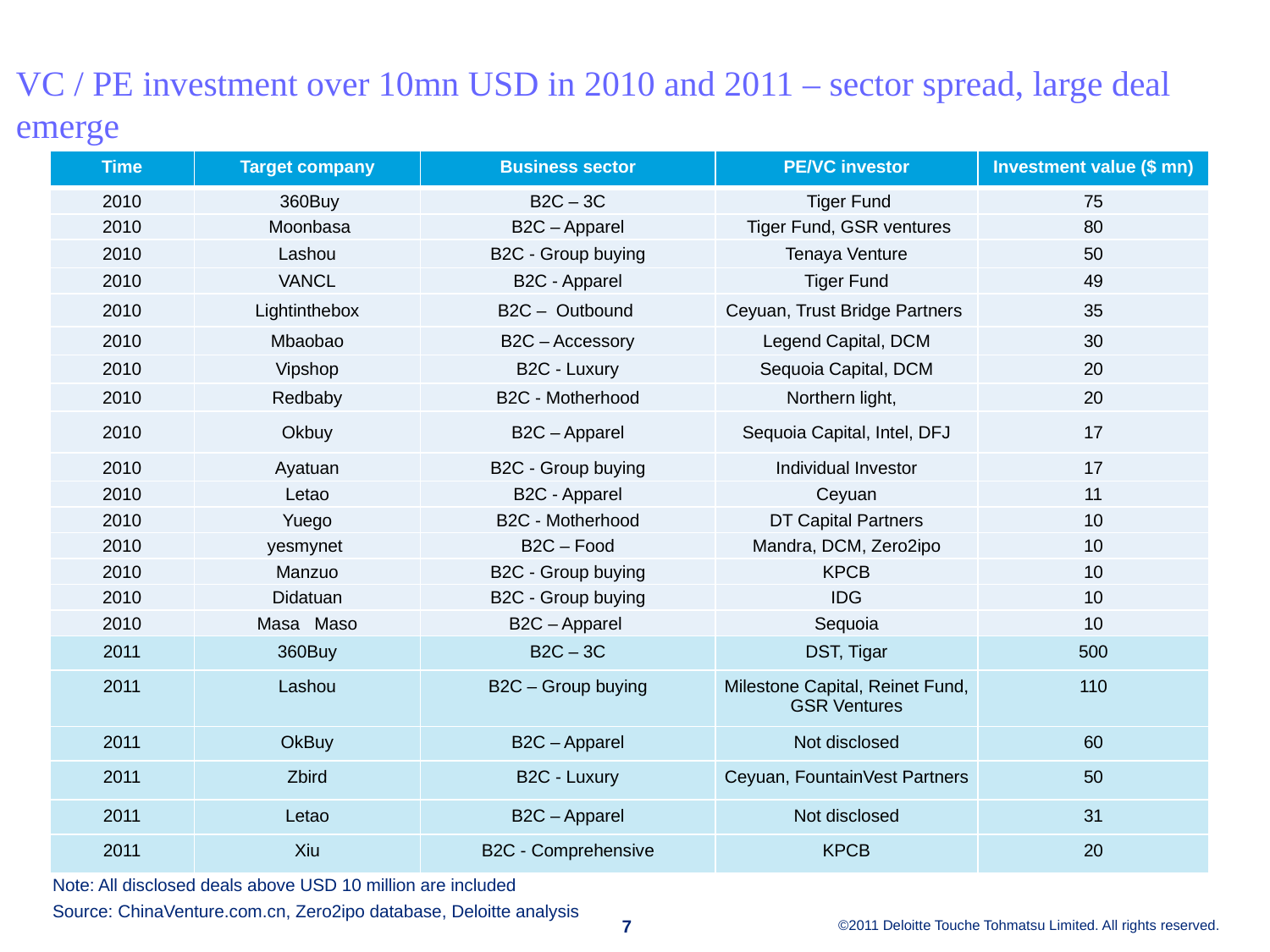

VC / PE investment over 10mn USD in 2010 and 2011 – sector spread, large deal emerge
| Time | Target company | Business sector | PE/VC investor | Investment value ($ mn) |
| --- | --- | --- | --- | --- |
| 2010 | 360Buy | B2C – 3C | Tiger Fund | 75 |
| 2010 | Moonbasa | B2C – Apparel | Tiger Fund, GSR ventures | 80 |
| 2010 | Lashou | B2C - Group buying | Tenaya Venture | 50 |
| 2010 | VANCL | B2C - Apparel | Tiger Fund | 49 |
| 2010 | Lightinthebox | B2C – Outbound | Ceyuan, Trust Bridge Partners | 35 |
| 2010 | Mbaobao | B2C – Accessory | Legend Capital, DCM | 30 |
| 2010 | Vipshop | B2C - Luxury | Sequoia Capital, DCM | 20 |
| 2010 | Redbaby | B2C - Motherhood | Northern light, | 20 |
| 2010 | Okbuy | B2C – Apparel | Sequoia Capital, Intel, DFJ | 17 |
| 2010 | Ayatuan | B2C - Group buying | Individual Investor | 17 |
| 2010 | Letao | B2C - Apparel | Ceyuan | 11 |
| 2010 | Yuego | B2C - Motherhood | DT Capital Partners | 10 |
| 2010 | yesmynet | B2C – Food | Mandra, DCM, Zero2ipo | 10 |
| 2010 | Manzuo | B2C - Group buying | KPCB | 10 |
| 2010 | Didatuan | B2C - Group buying | IDG | 10 |
| 2010 | Masa Maso | B2C – Apparel | Sequoia | 10 |
| 2011 | 360Buy | B2C – 3C | DST, Tigar | 500 |
| 2011 | Lashou | B2C – Group buying | Milestone Capital, Reinet Fund, GSR Ventures | 110 |
| 2011 | OkBuy | B2C – Apparel | Not disclosed | 60 |
| 2011 | Zbird | B2C - Luxury | Ceyuan, FountainVest Partners | 50 |
| 2011 | Letao | B2C – Apparel | Not disclosed | 31 |
| 2011 | Xiu | B2C - Comprehensive | KPCB | 20 |
Note: All disclosed deals above USD 10 million are included
Source: ChinaVenture.com.cn, Zero2ipo database, Deloitte analysis
7